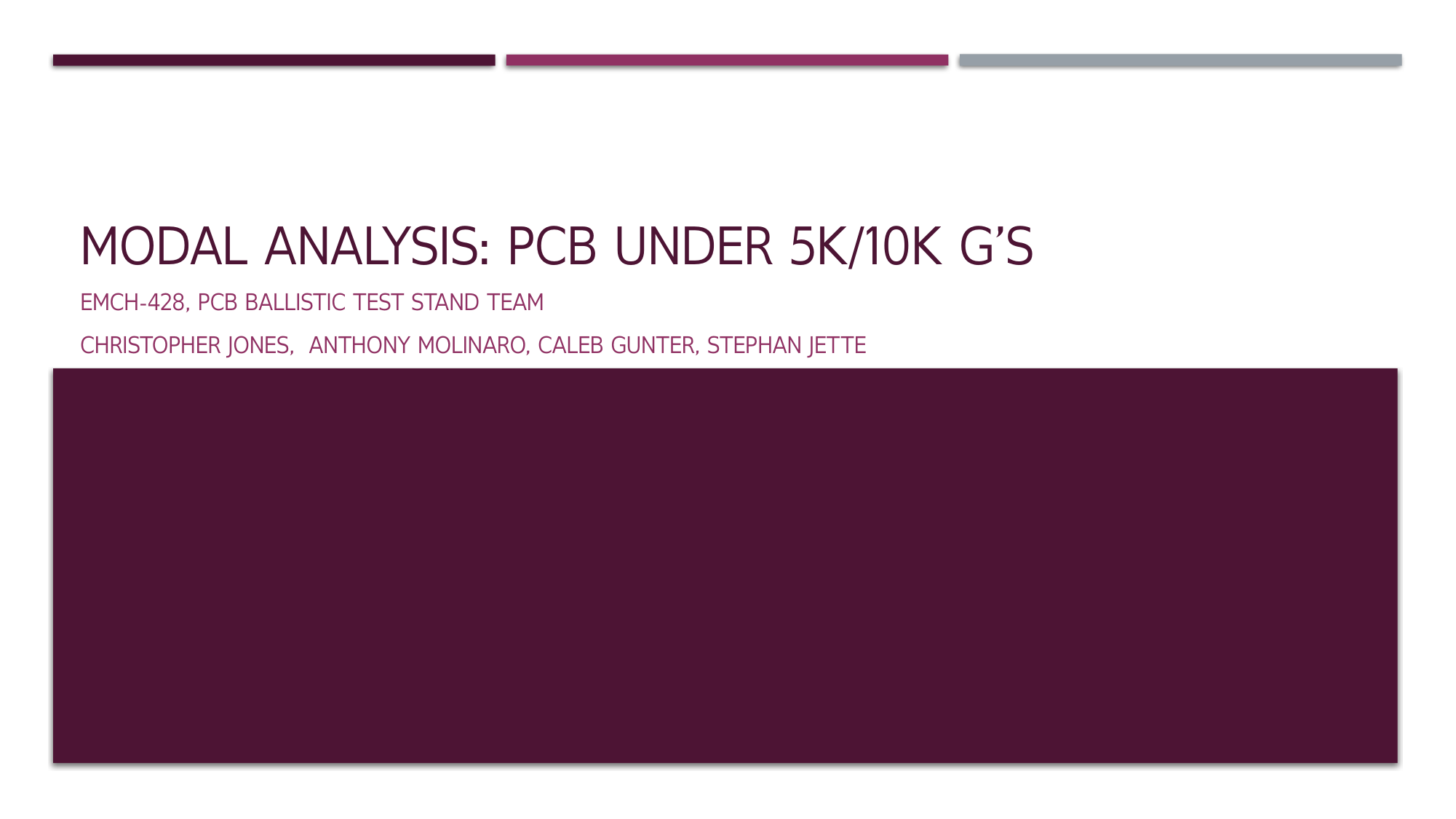

# Modal Analysis: PCB under 5k/10k g’s
EMCH-428, PCB Ballistic Test Stand Team
Christopher JONES,  Anthony Molinaro, Caleb Gunter, Stephan Jette